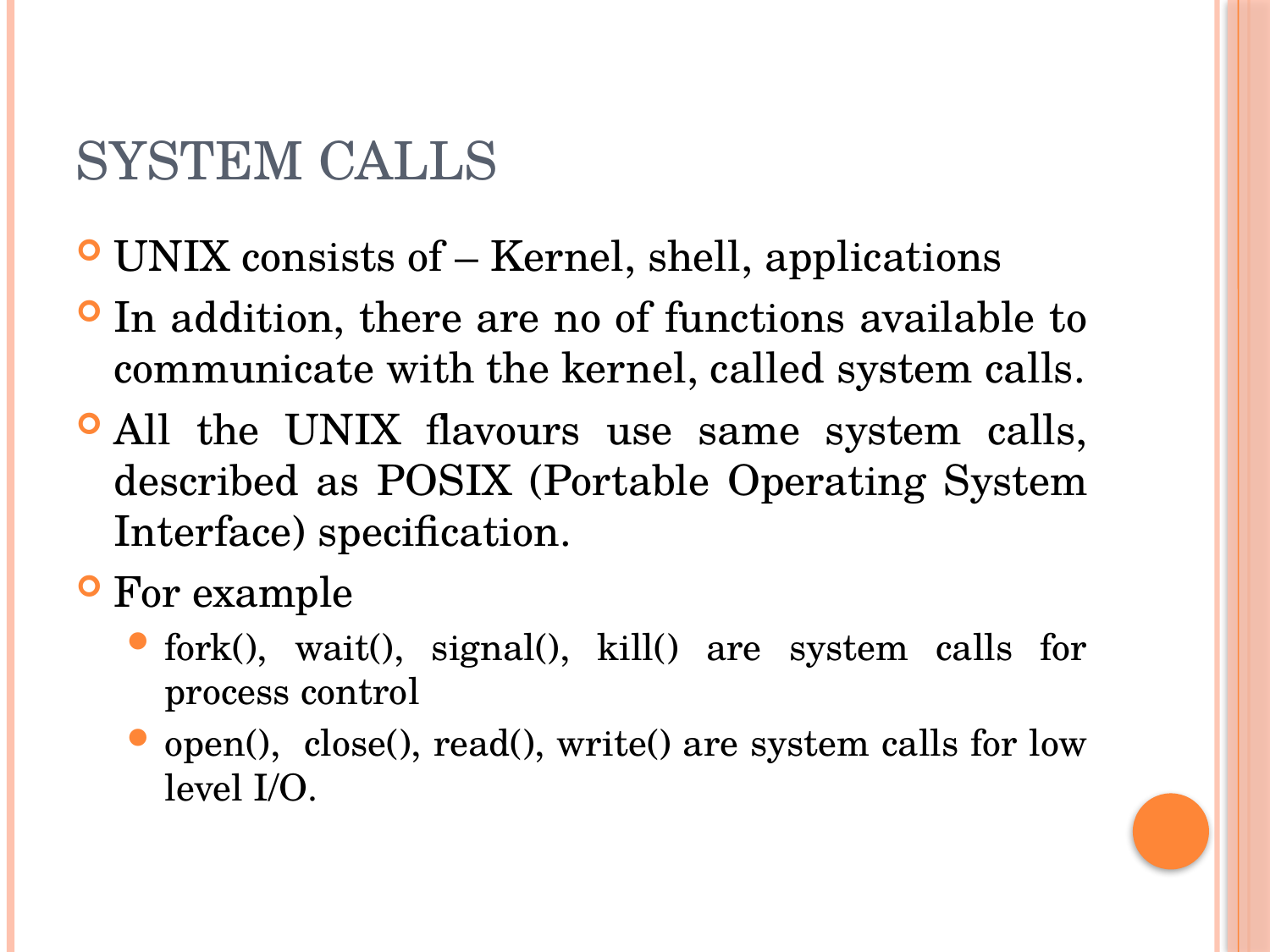

# System calls
UNIX consists of – Kernel, shell, applications
In addition, there are no of functions available to communicate with the kernel, called system calls.
All the UNIX flavours use same system calls, described as POSIX (Portable Operating System Interface) specification.
For example
fork(), wait(), signal(), kill() are system calls for process control
open(),  close(), read(), write() are system calls for low level I/O.